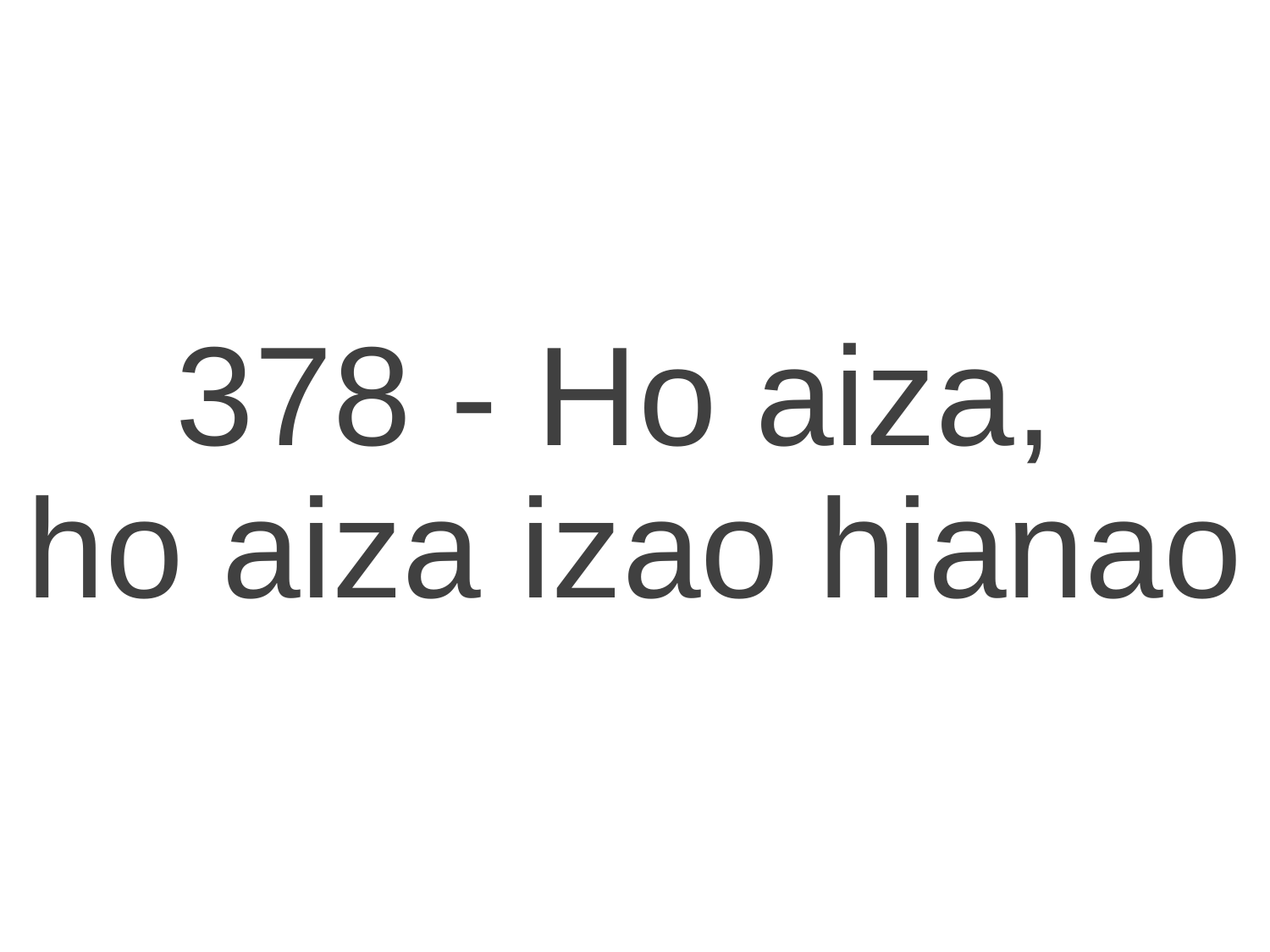

378 - Ho aiza,
ho aiza izao hianao